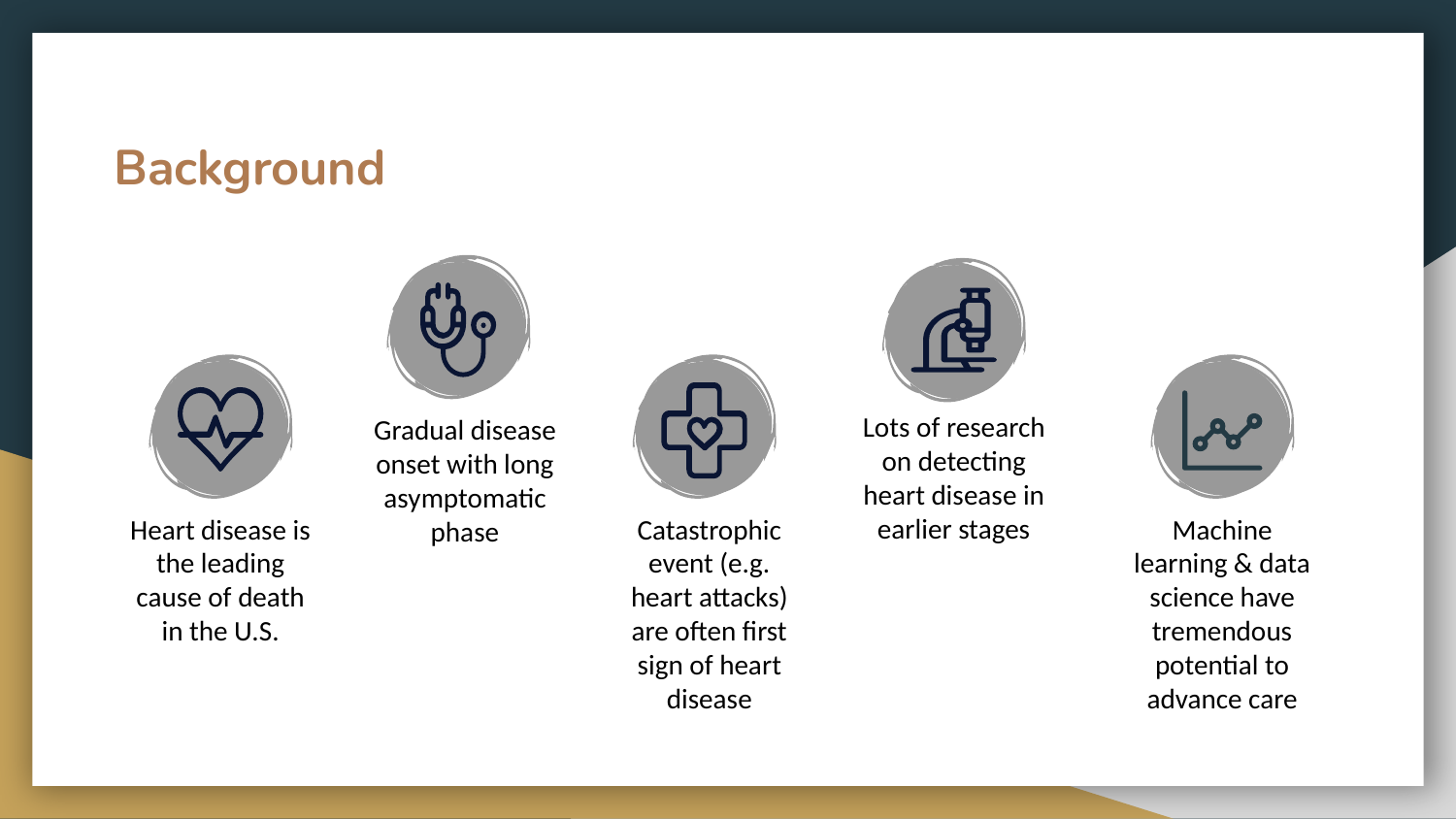

# Background

Lots of research on detecting heart disease in earlier stages
Gradual disease onset with long asymptomatic phase

Heart disease is the leading cause of death in the U.S.
Catastrophic event (e.g. heart attacks) are often first sign of heart disease
Machine learning & data science have tremendous potential to advance care